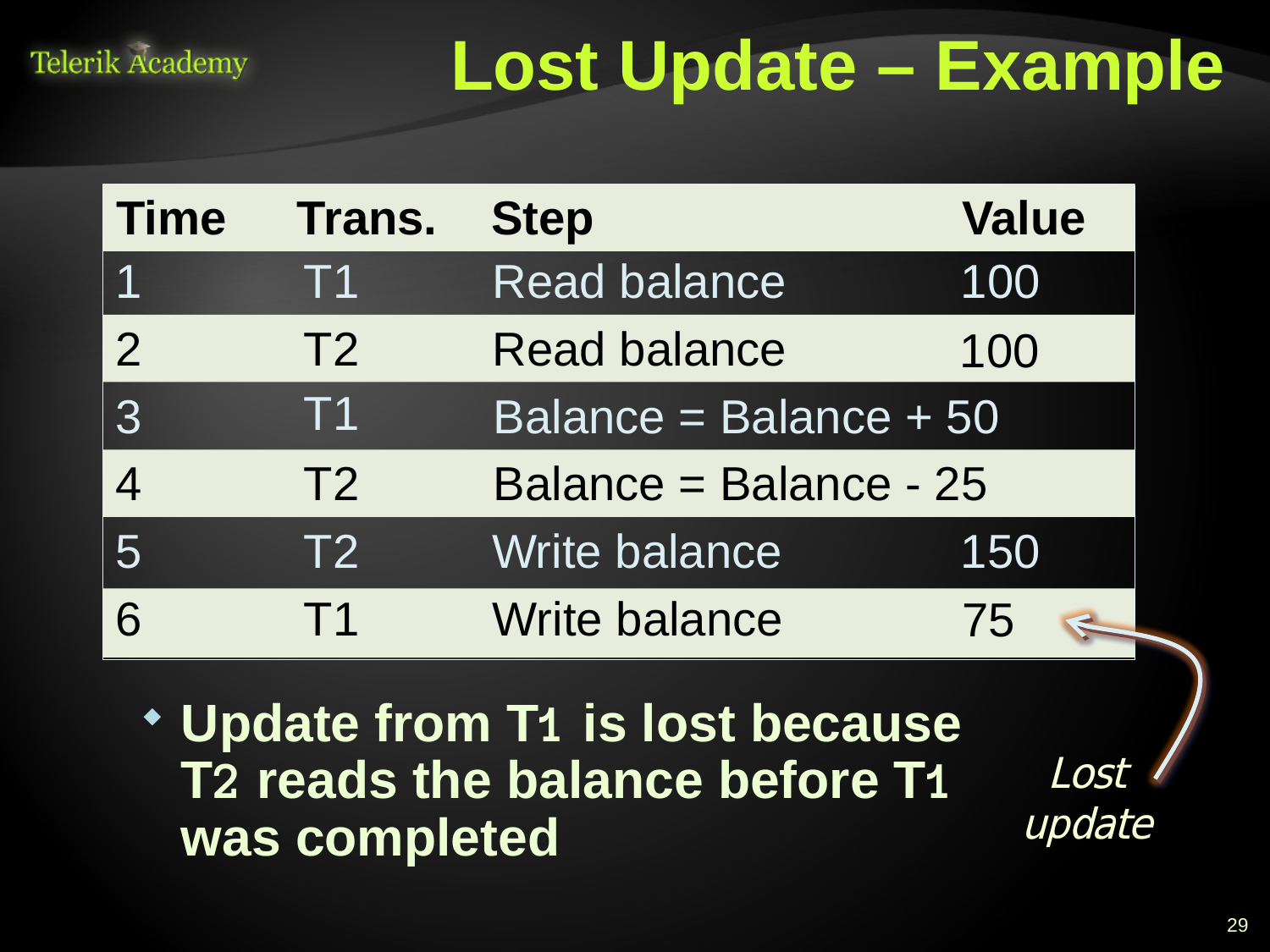

# Lost Update – Example

Time
Trans.
Step
Value
1
T1
Read balance
100

2
T2
Read balance
100
T1
3
Balance = Balance + 50

4
T2
Balance = Balance - 25
5
T2
150
Write balance

6
T1
Write balance
75

Update from T1 is lost because T2 reads the balance before T1 was completed
Lost update
29